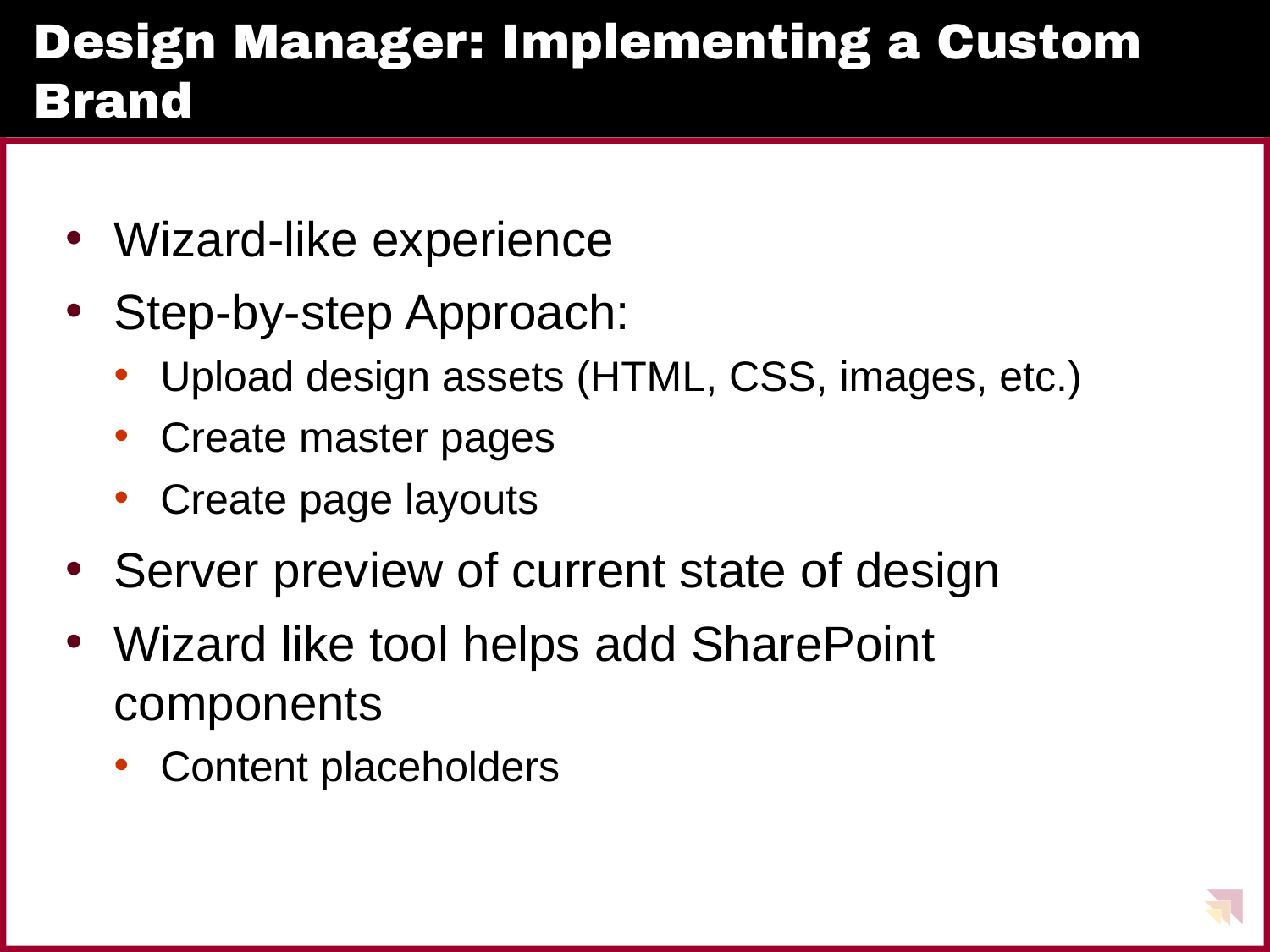

# Design Manager: Implementing a Custom Brand
Wizard-like experience
Step-by-step Approach:
Upload design assets (HTML, CSS, images, etc.)
Create master pages
Create page layouts
Server preview of current state of design
Wizard like tool helps add SharePoint components
Content placeholders